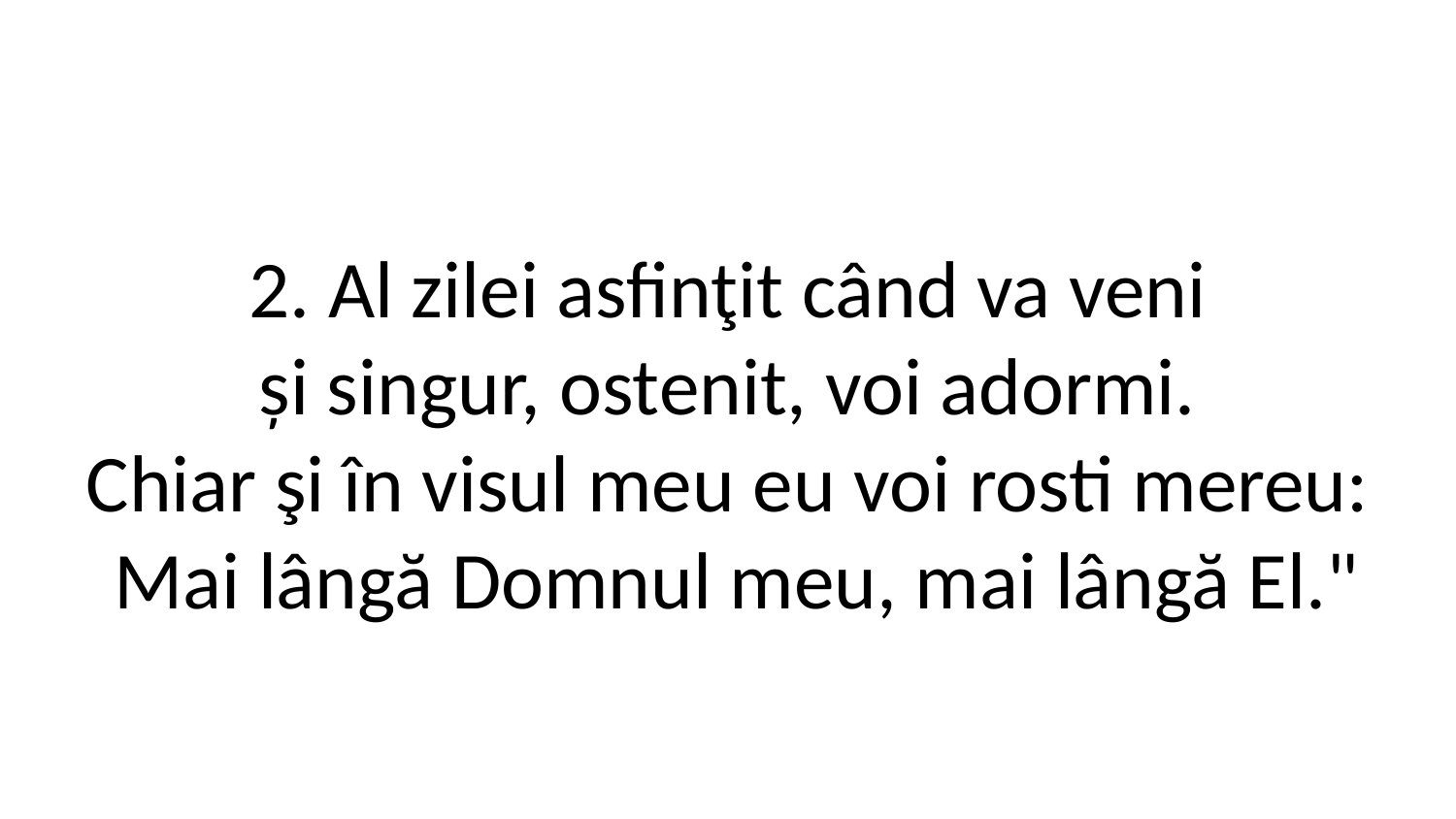

2. Al zilei asfinţit când va veni
și singur, ostenit, voi adormi.
Chiar şi în visul meu eu voi rosti mereu:
 Mai lângă Domnul meu, mai lângă El."